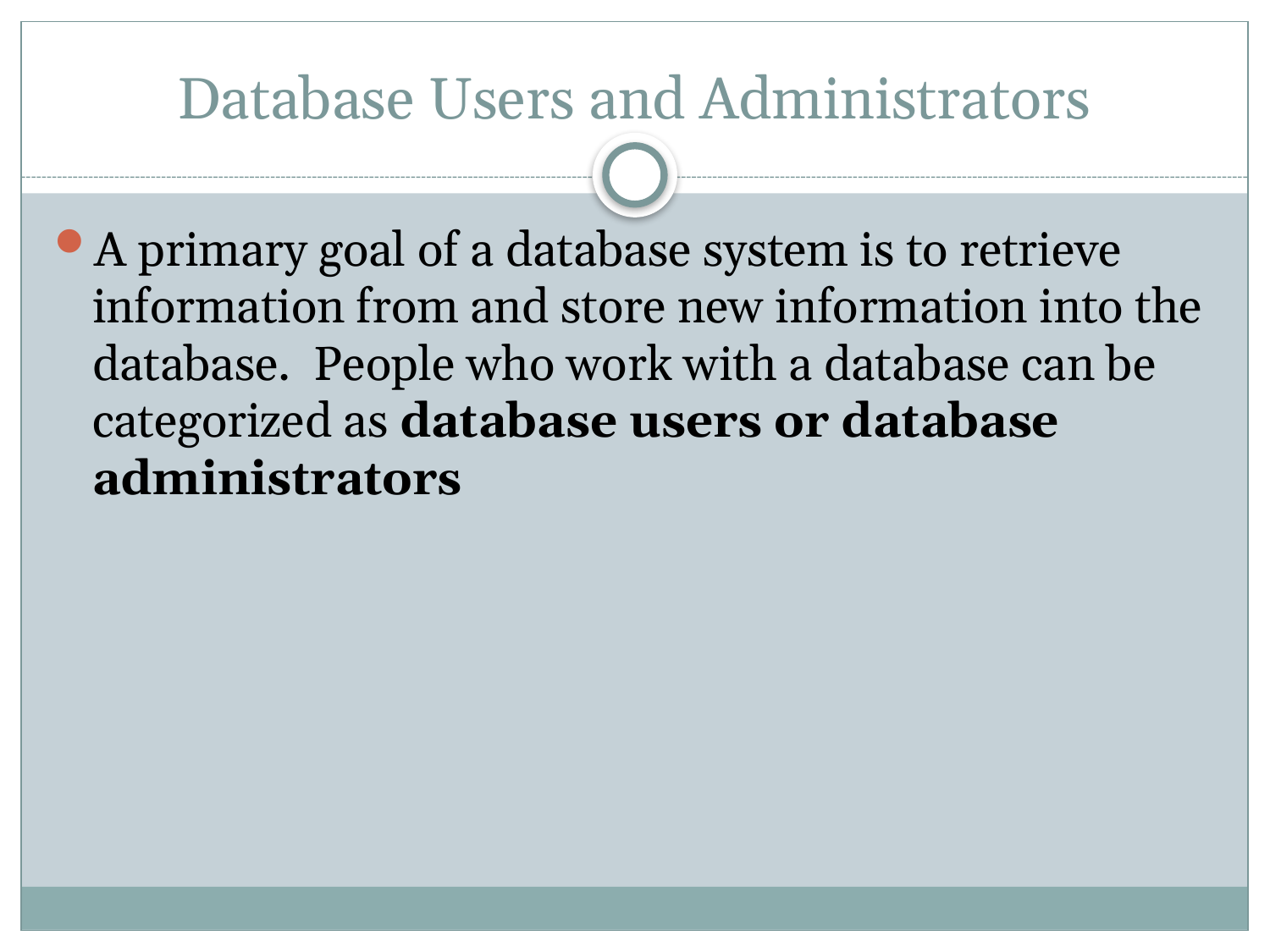

# Database Users and Administrators
A primary goal of a database system is to retrieve information from and store new information into the database.  People who work with a database can be categorized as database users or database administrators